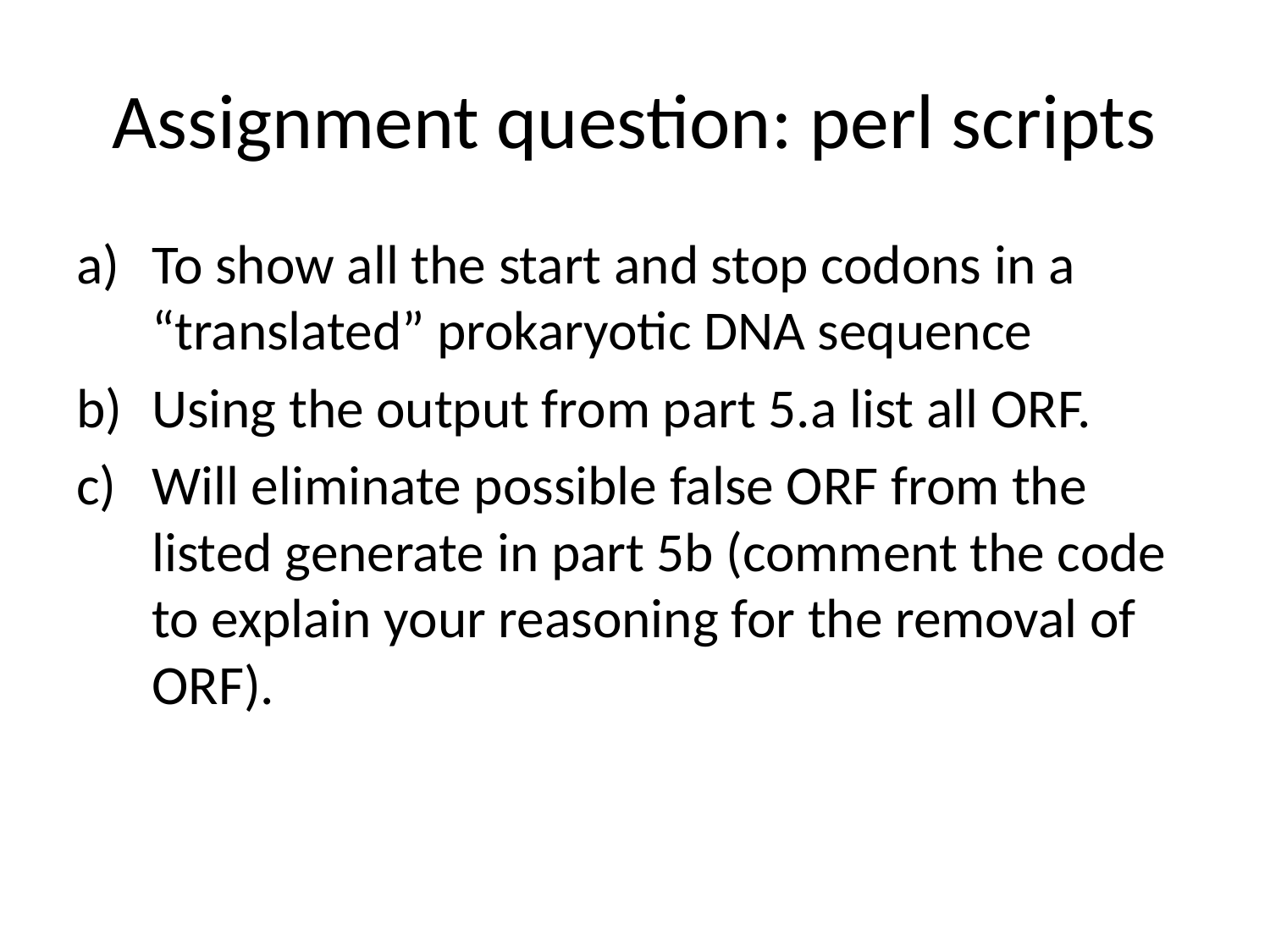

# Assignment question: perl scripts
To show all the start and stop codons in a “translated” prokaryotic DNA sequence
Using the output from part 5.a list all ORF.
Will eliminate possible false ORF from the listed generate in part 5b (comment the code to explain your reasoning for the removal of ORF).